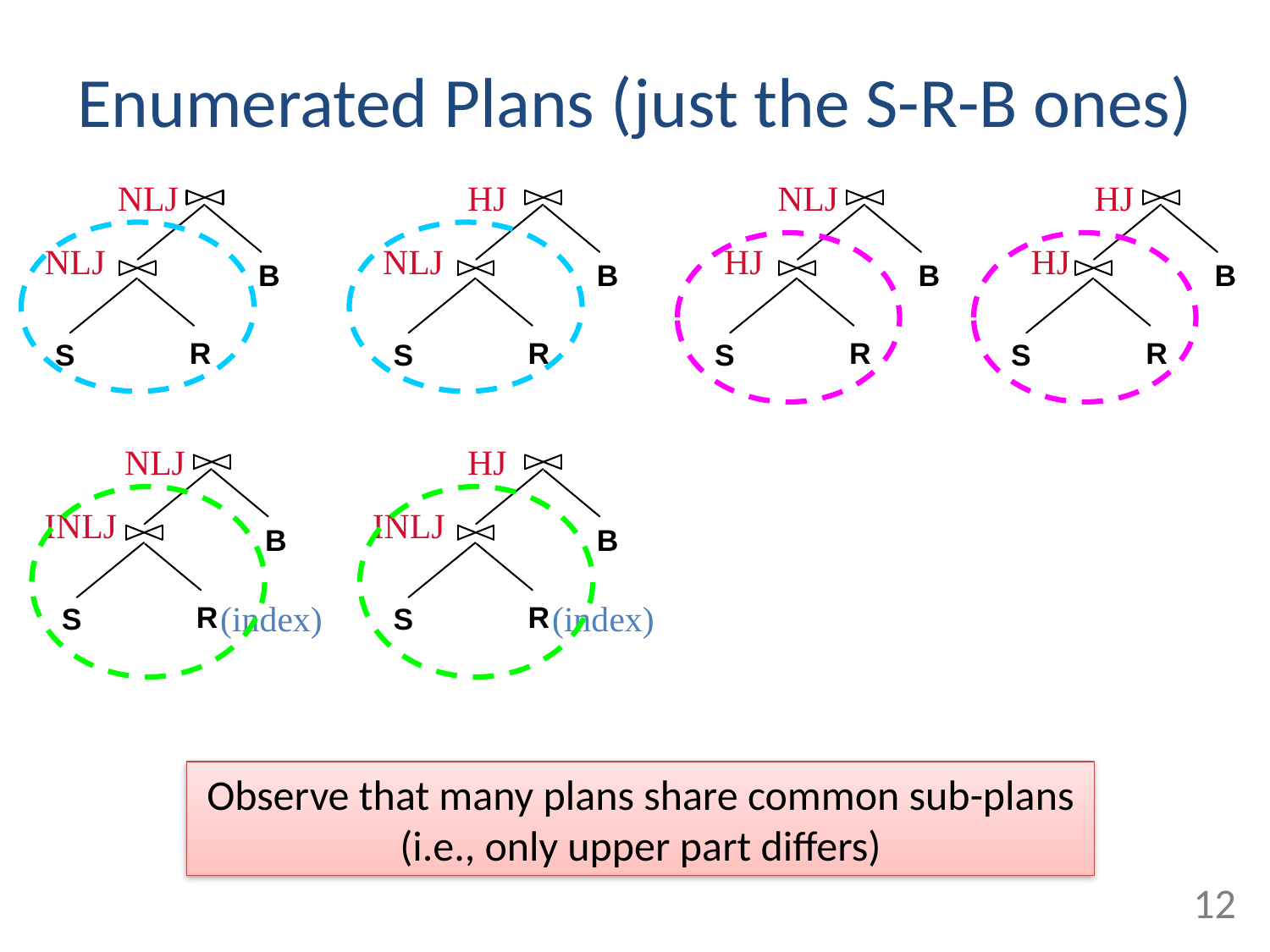

# Enumerated Plans (just the S-R-B ones)
NLJ
HJ
NLJ
HJ

B

R
S

B

R
S

B

R
S

B

R
S

NLJ
NLJ

HJ
HJ
NLJ
HJ

B

R
S

B

R
S

INLJ
INLJ
(index)
(index)
Observe that many plans share common sub-plans (i.e., only upper part differs)
12